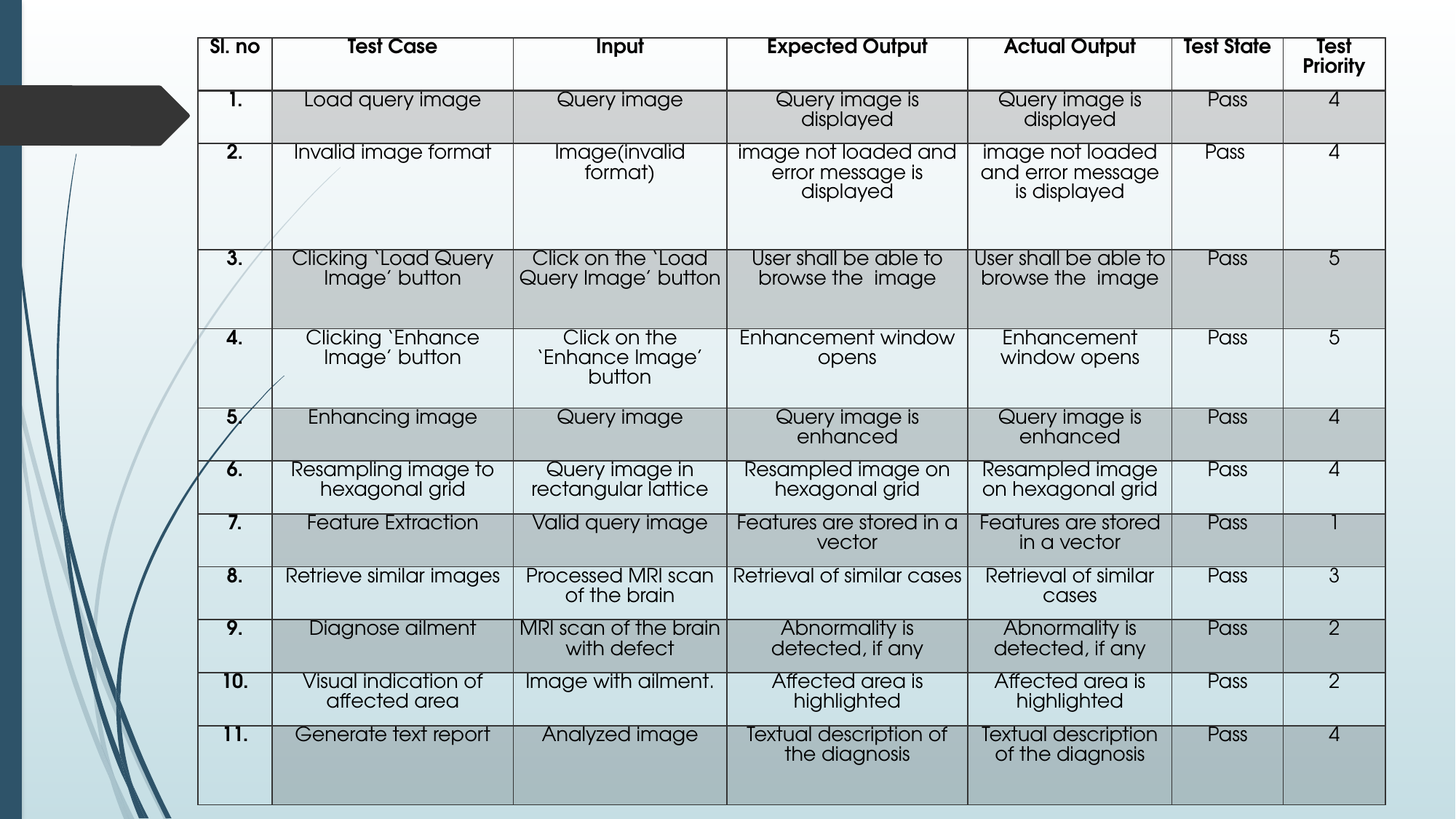

| Sl. no | Test Case | Input | Expected Output | Actual Output | Test State | Test Priority |
| --- | --- | --- | --- | --- | --- | --- |
| 1. | Load query image | Query image | Query image is displayed | Query image is displayed | Pass | 4 |
| 2. | Invalid image format | Image(invalid format) | image not loaded and error message is displayed | image not loaded and error message is displayed | Pass | 4 |
| 3. | Clicking ‘Load Query Image’ button | Click on the ‘Load Query Image’ button | User shall be able to browse the image | User shall be able to browse the image | Pass | 5 |
| 4. | Clicking ‘Enhance Image’ button | Click on the ‘Enhance Image’ button | Enhancement window opens | Enhancement window opens | Pass | 5 |
| 5. | Enhancing image | Query image | Query image is enhanced | Query image is enhanced | Pass | 4 |
| 6. | Resampling image to hexagonal grid | Query image in rectangular lattice | Resampled image on hexagonal grid | Resampled image on hexagonal grid | Pass | 4 |
| 7. | Feature Extraction | Valid query image | Features are stored in a vector | Features are stored in a vector | Pass | 1 |
| 8. | Retrieve similar images | Processed MRI scan of the brain | Retrieval of similar cases | Retrieval of similar cases | Pass | 3 |
| 9. | Diagnose ailment | MRI scan of the brain with defect | Abnormality is detected, if any | Abnormality is detected, if any | Pass | 2 |
| 10. | Visual indication of affected area | Image with ailment. | Affected area is highlighted | Affected area is highlighted | Pass | 2 |
| 11. | Generate text report | Analyzed image | Textual description of the diagnosis | Textual description of the diagnosis | Pass | 4 |